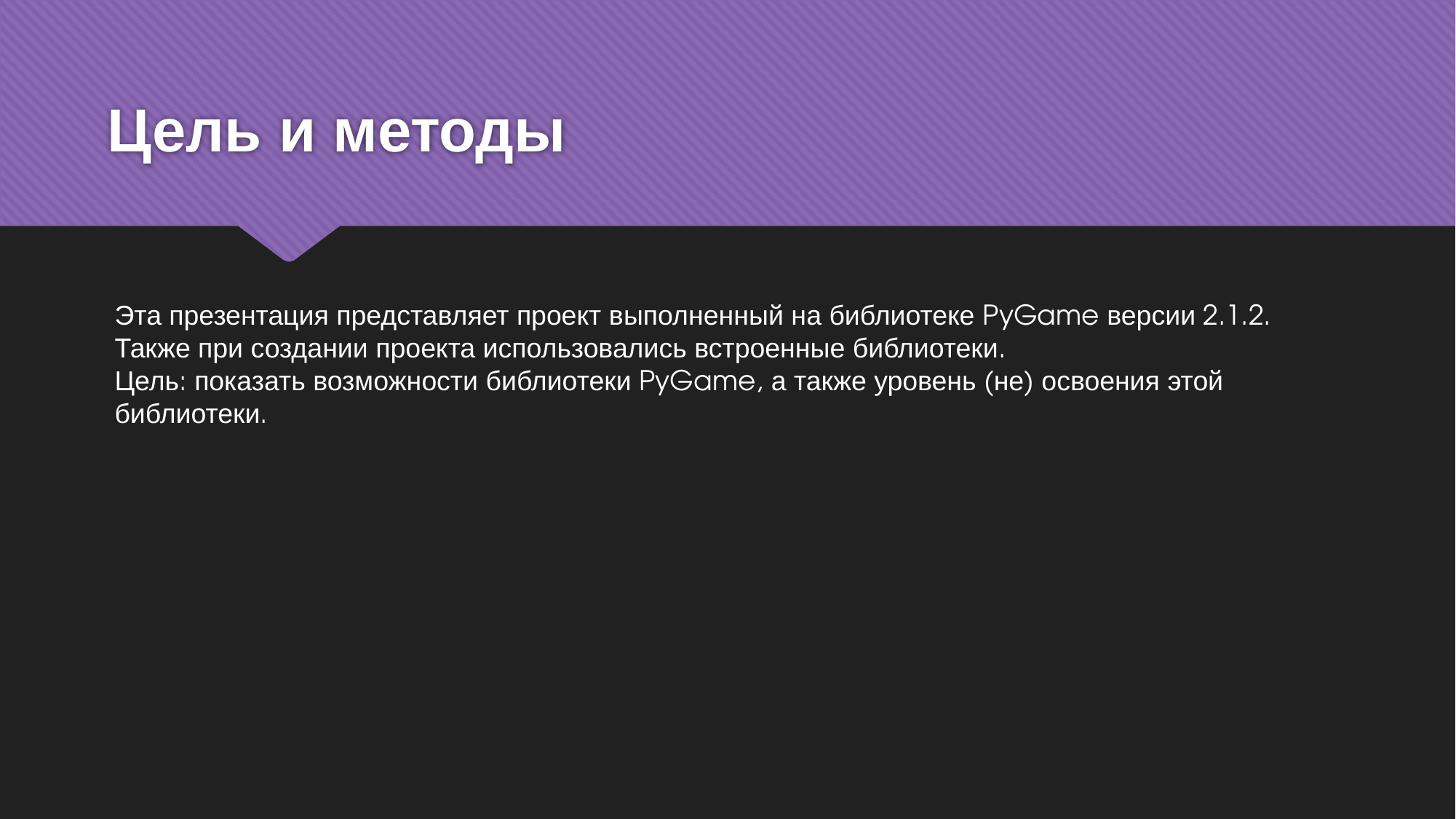

# Цель и методы
Эта презентация представляет проект выполненный на библиотеке PyGame версии 2.1.2. Также при создании проекта использовались встроенные библиотеки.
Цель: показать возможности библиотеки PyGame, а также уровень (не) освоения этой библиотеки.